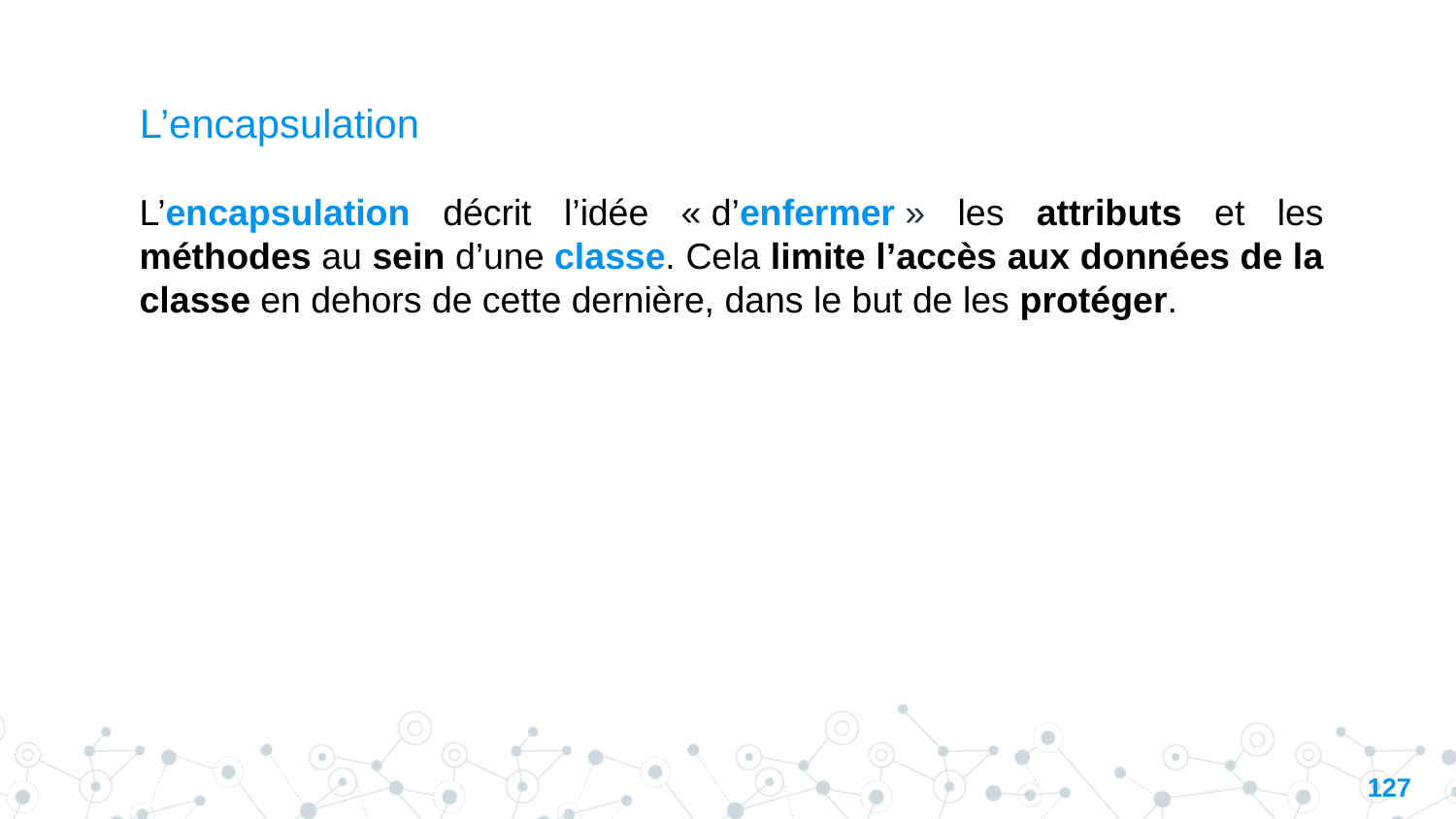

# L’encapsulation
L’encapsulation décrit l’idée « d’enfermer » les attributs et les méthodes au sein d’une classe. Cela limite l’accès aux données de la classe en dehors de cette dernière, dans le but de les protéger.
127